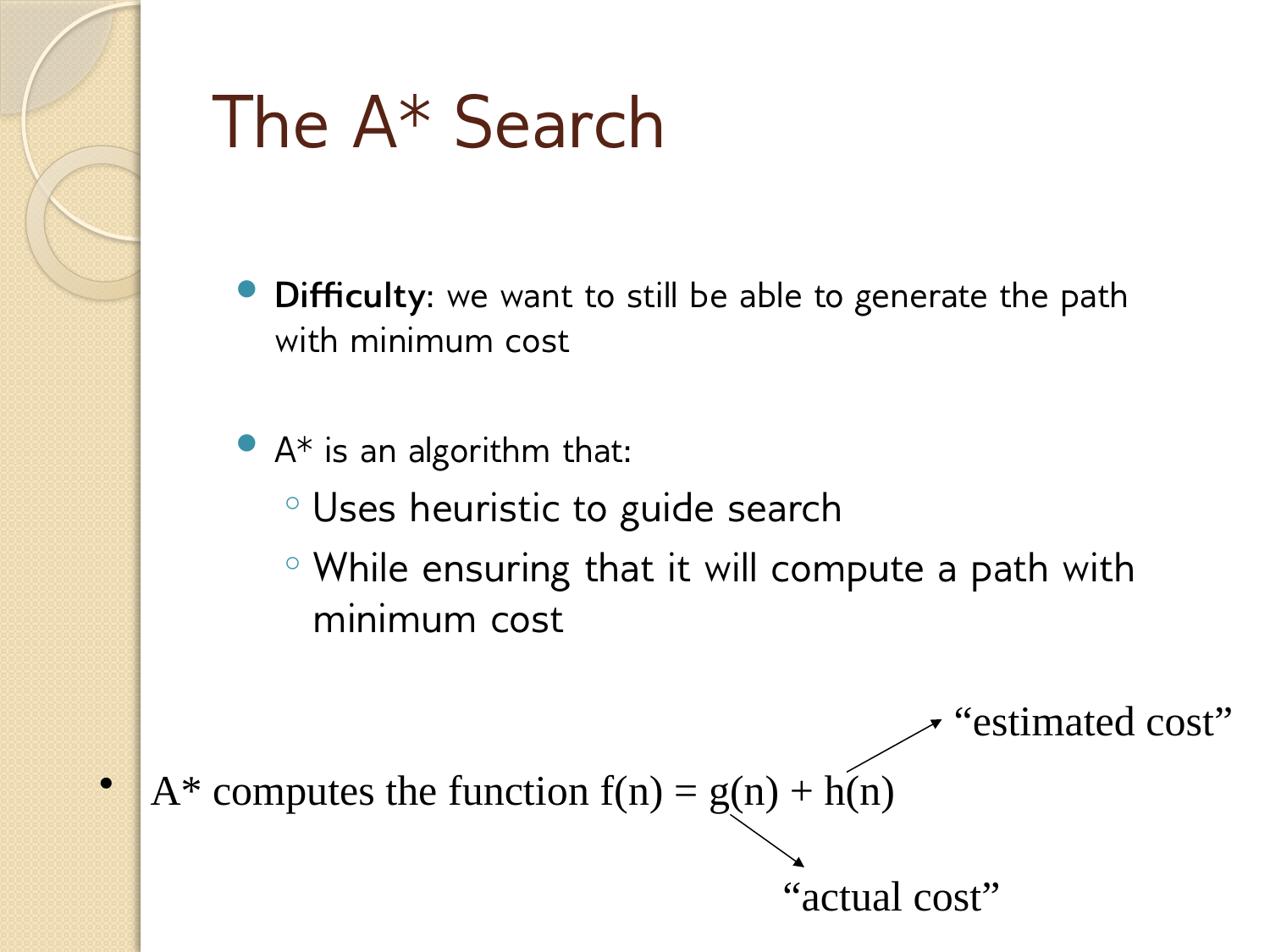

# The A* Search
Difficulty: we want to still be able to generate the path with minimum cost

A* is an algorithm that:
Uses heuristic to guide search
While ensuring that it will compute a path with minimum cost

“estimated cost”

“actual cost”
  A* computes the function f(n) = g(n) + h(n)